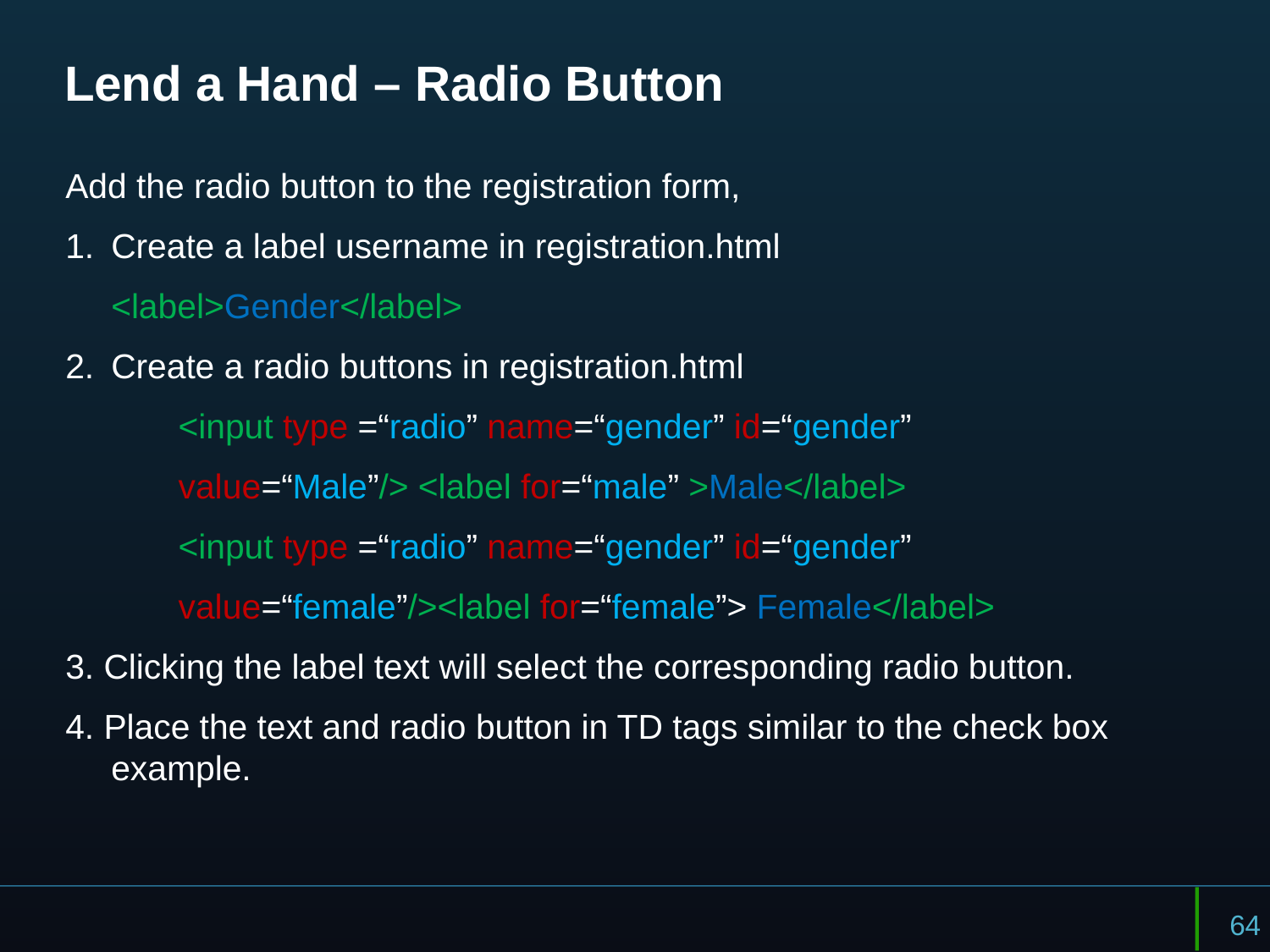

# Lend a Hand – Radio Button
Add the radio button to the registration form,
Create a label username in registration.html
   	<label>Gender</label>
Create a radio buttons in registration.html
	<input type =“radio” name=“gender” id=“gender”
	value=“Male”/> <label for=“male” >Male</label>
	<input type =“radio” name=“gender” id=“gender”
	value=“female”/><label for=“female”> Female</label>
3. Clicking the label text will select the corresponding radio button.
4. Place the text and radio button in TD tags similar to the check box example.

64